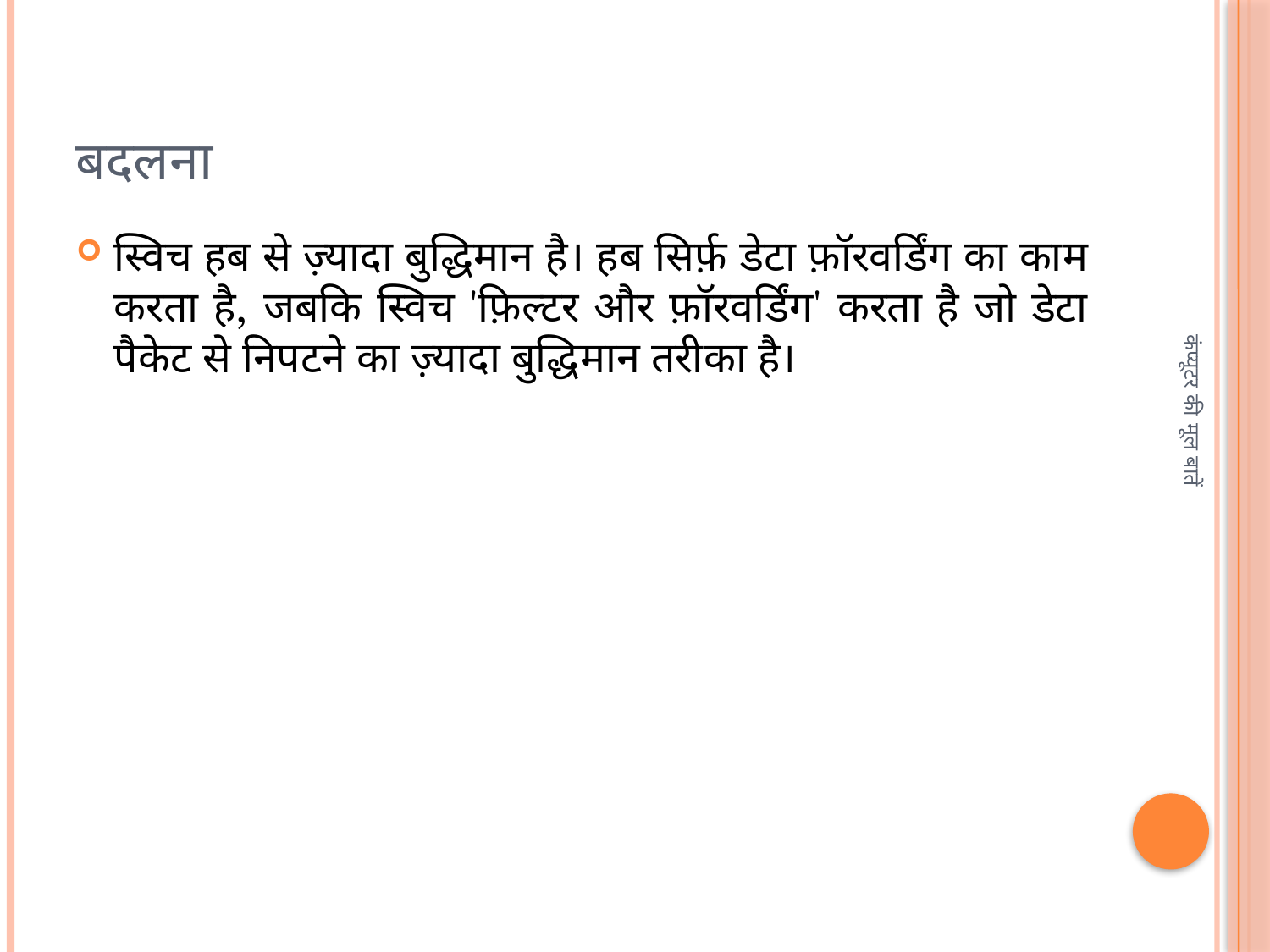

# बदलना
स्विच हब से ज़्यादा बुद्धिमान है। हब सिर्फ़ डेटा फ़ॉरवर्डिंग का काम करता है, जबकि स्विच 'फ़िल्टर और फ़ॉरवर्डिंग' करता है जो डेटा पैकेट से निपटने का ज़्यादा बुद्धिमान तरीका है।
कंप्यूटर की मूल बातें
96